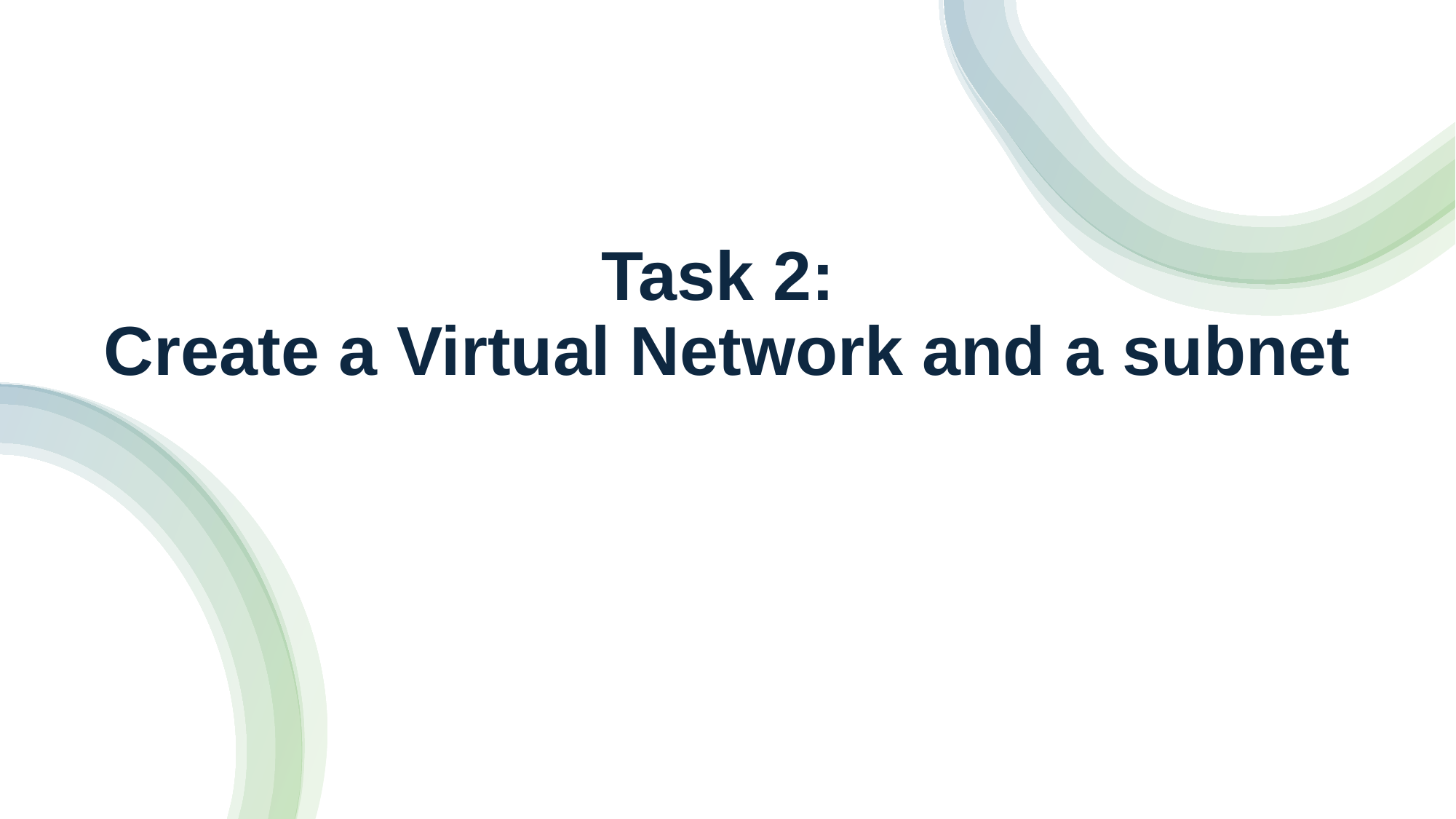

# Task 2: Create a Virtual Network and a subnet